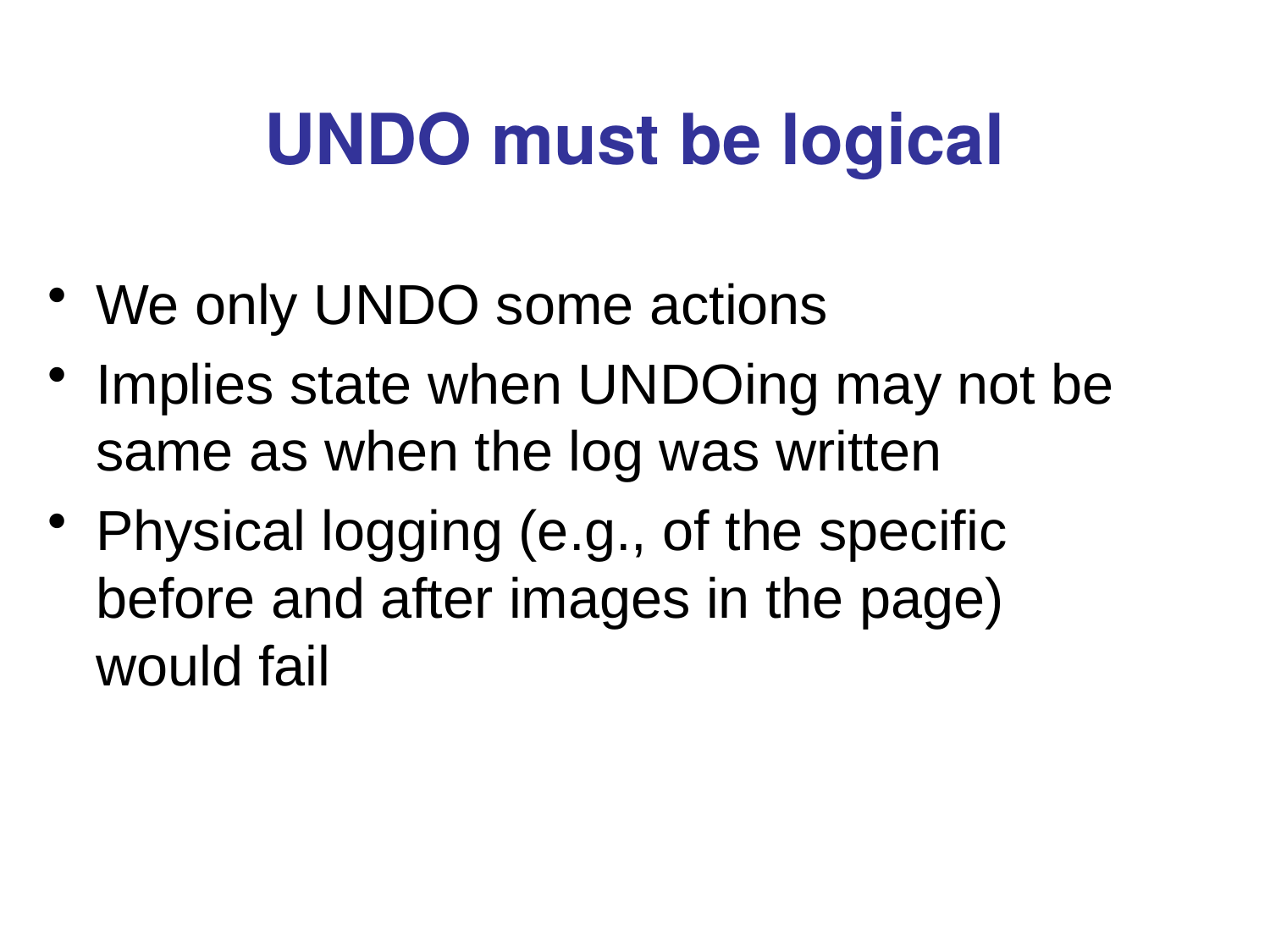

# UNDO must be logical
We only UNDO some actions
Implies state when UNDOing may not be same as when the log was written
Physical logging (e.g., of the specific before and after images in the page) would fail